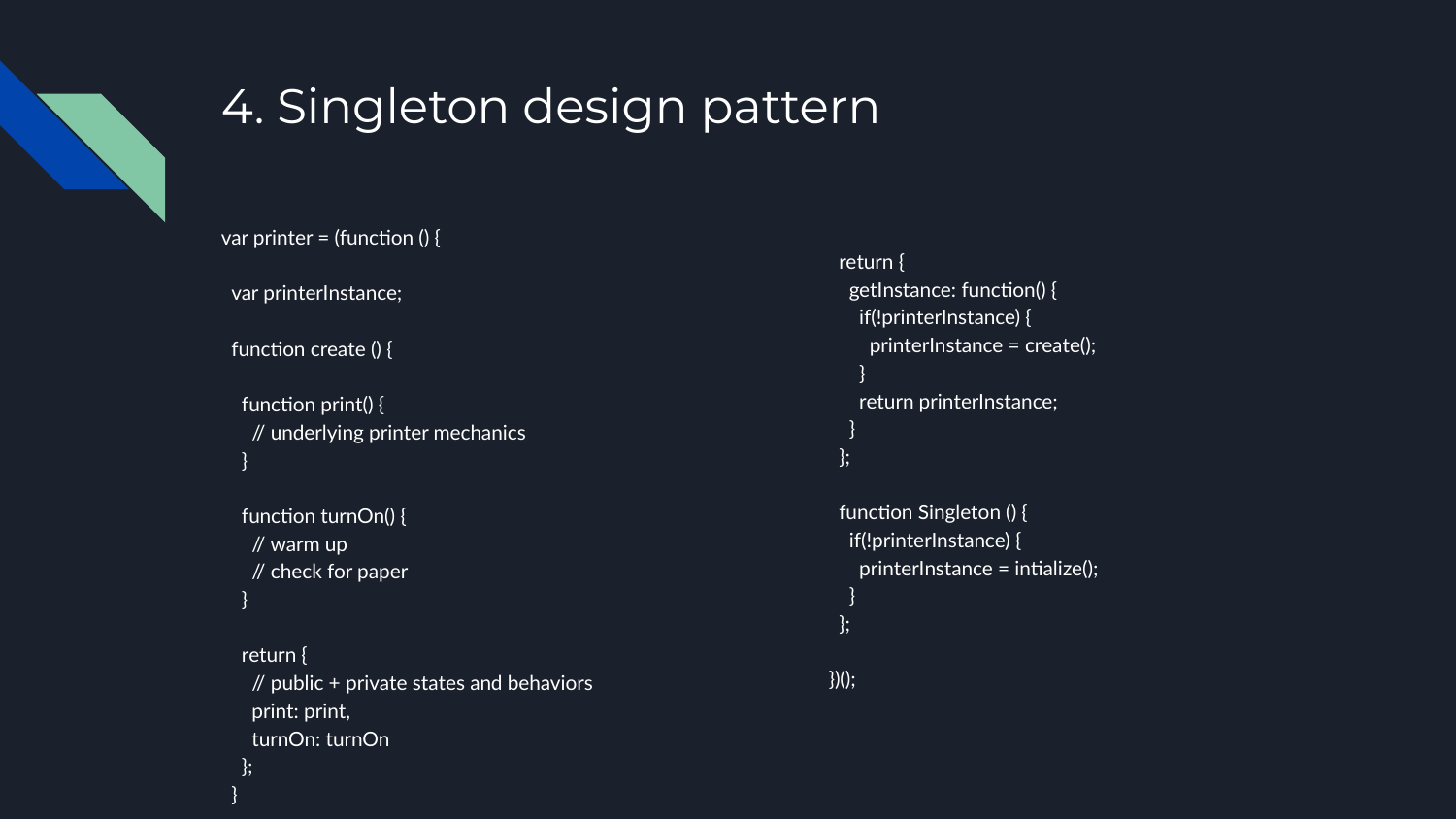

# 4. Singleton design pattern
var printer = (function () {

  var printerInstance;

  function create () {

    function print() {
      // underlying printer mechanics
    }

    function turnOn() {
      // warm up
      // check for paper
    }

    return {
      // public + private states and behaviors
      print: print,
      turnOn: turnOn
    };
  }

  return {
    getInstance: function() {
      if(!printerInstance) {
        printerInstance = create();
      }
      return printerInstance;
    }
  };

  function Singleton () {
    if(!printerInstance) {
      printerInstance = intialize();
    }
  };

})();